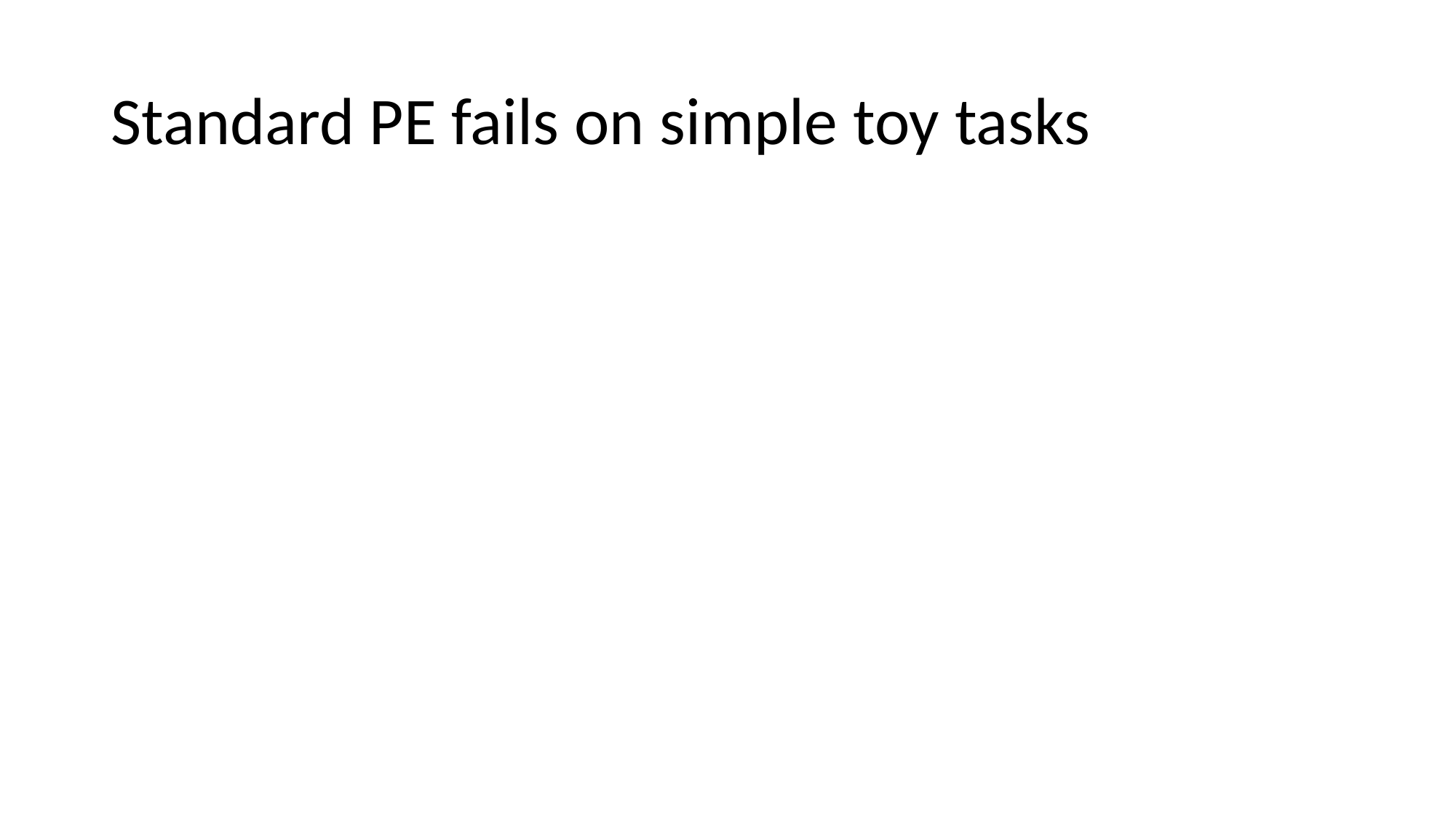

# Standard PE fails on simple toy tasks